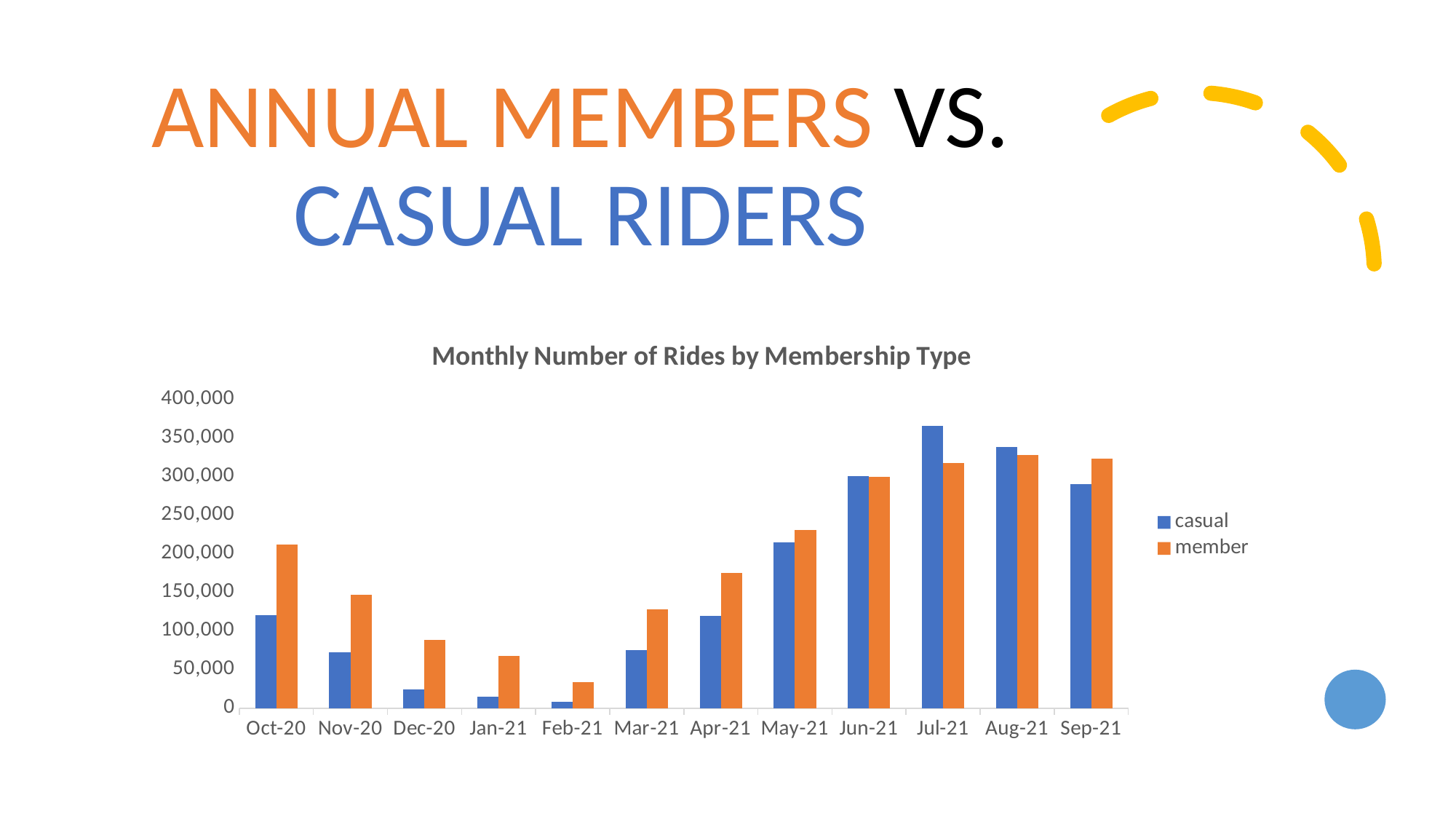

# ANNUAL MEMBERS VS. CASUAL RIDERS

### Chart: Monthly Number of Rides by Membership Type

| Category | casual | member |
|---|---|---|
| 44105 | 120597.0 | 211708.0 |
| 44136 | 72115.0 | 147089.0 |
| 44166 | 24312.0 | 88048.0 |
| 44197 | 14582.0 | 68025.0 |
| 44228 | 8508.0 | 33787.0 |
| 44256 | 75051.0 | 128343.0 |
| 44287 | 119351.0 | 175240.0 |
| 44317 | 214600.0 | 230479.0 |
| 44348 | 300713.0 | 299692.0 |
| 44378 | 365488.0 | 317617.0 |
| 44409 | 338110.0 | 327906.0 |
| 44440 | 290053.0 | 323223.0 |